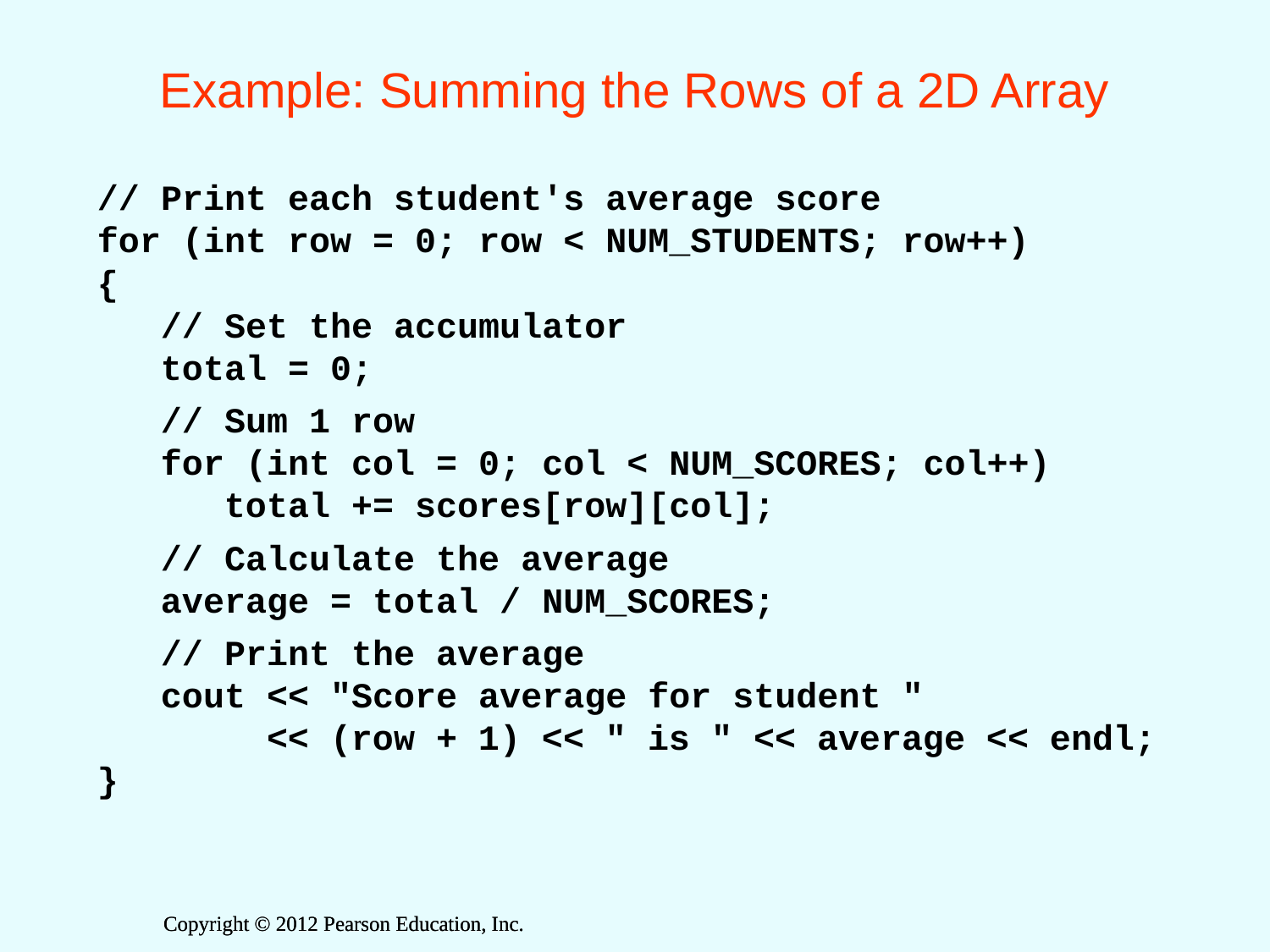

# Example: Summing the Rows of a 2D Array
// Print each student's average score
for (int row = 0; row < NUM_STUDENTS; row++)
{
   // Set the accumulator
   total = 0;
   // Sum 1 row
   for (int col = 0; col < NUM_SCORES; col++)
      total += scores[row][col];
   // Calculate the average
   average = total / NUM_SCORES;
   // Print the average
   cout << "Score average for student "
        << (row + 1) << " is " << average << endl;
}